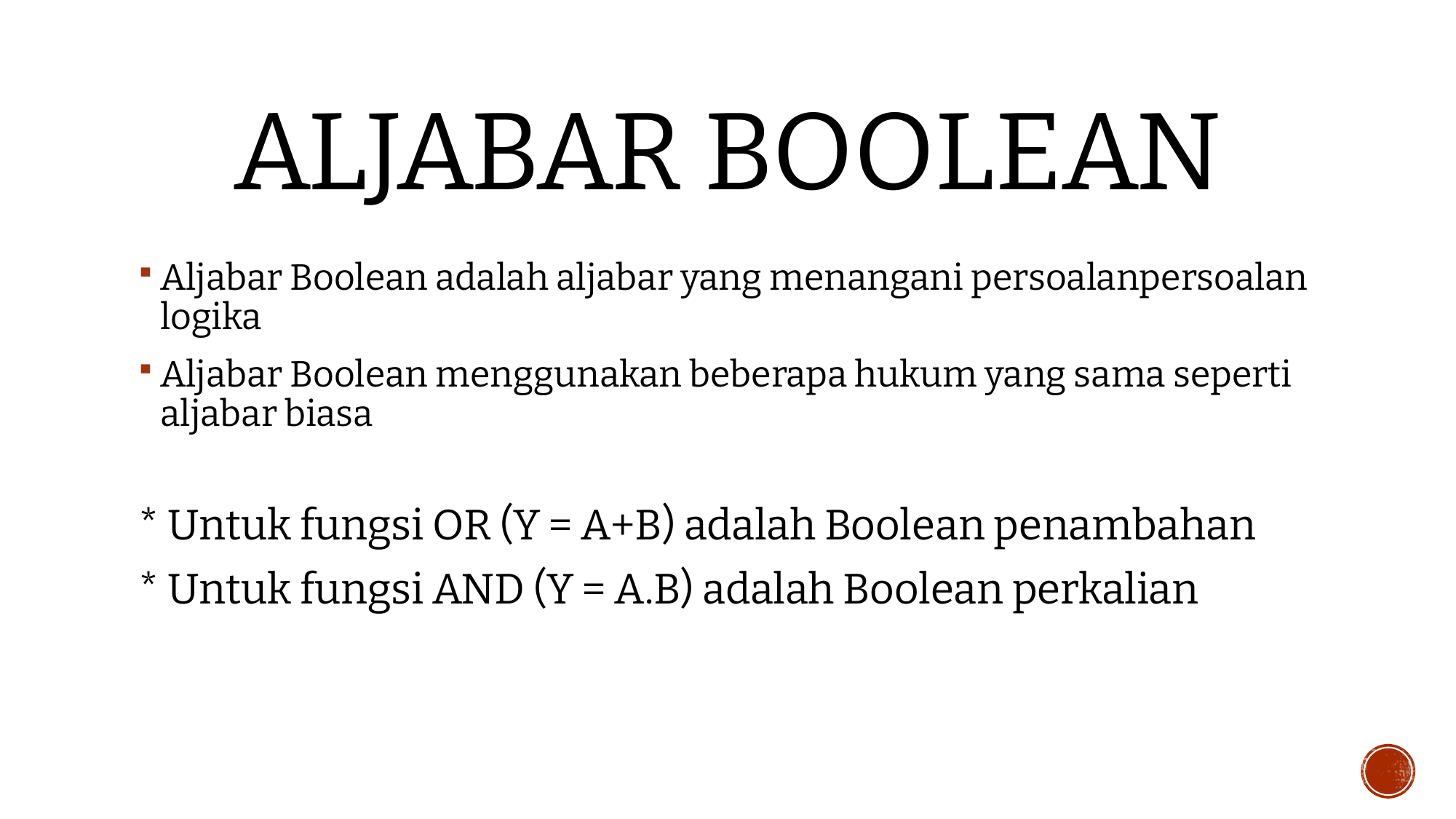

# Aljabar Boolean
Aljabar Boolean adalah aljabar yang menangani persoalanpersoalan logika
Aljabar Boolean menggunakan beberapa hukum yang sama seperti aljabar biasa

* Untuk fungsi OR (Y = A+B) adalah Boolean penambahan
* Untuk fungsi AND (Y = A.B) adalah Boolean perkalian